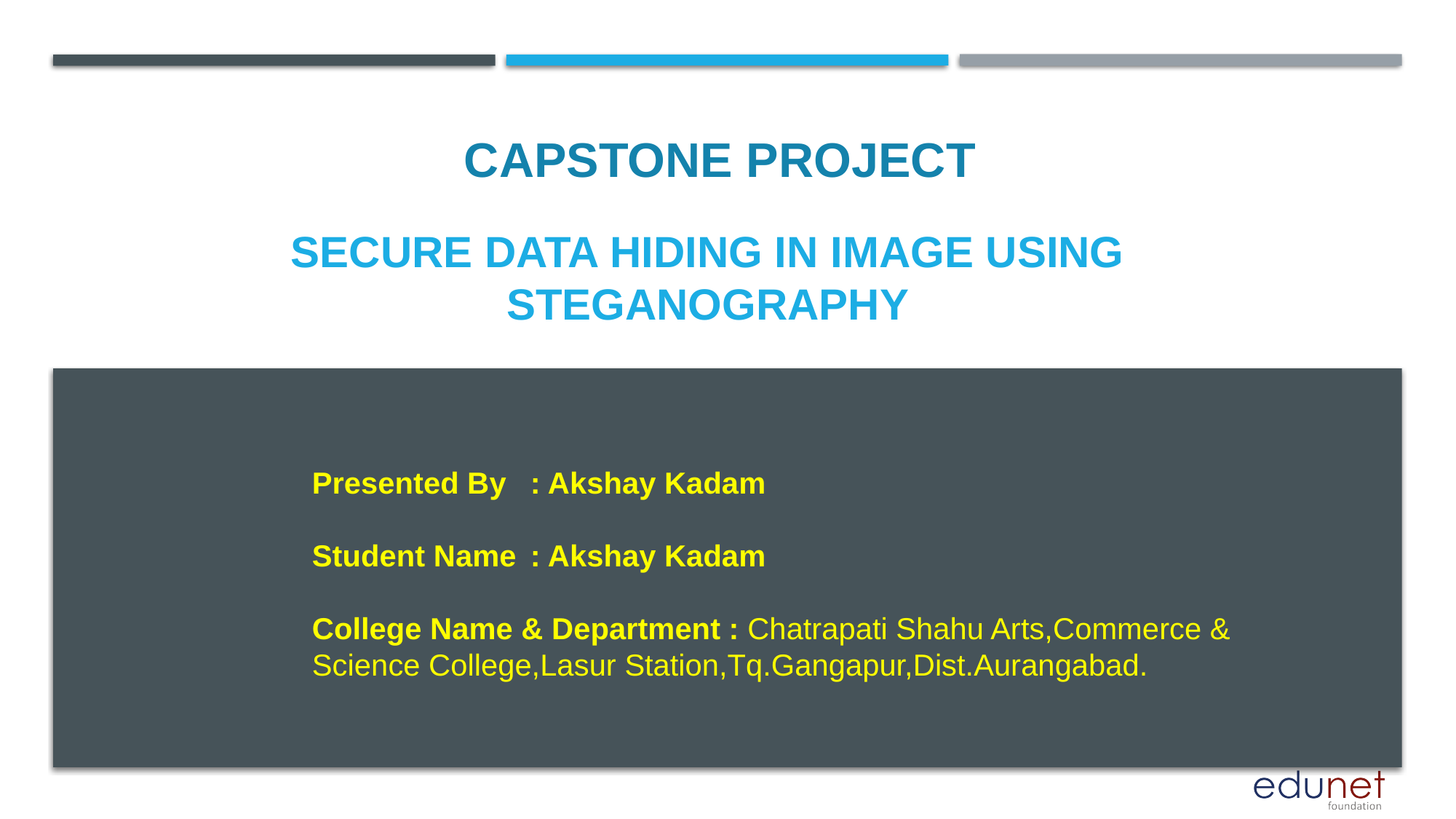

CAPSTONE PROJECT
# Secure Data Hiding in Image Using Steganography
Presented By	: Akshay Kadam

Student Name	: Akshay Kadam

College Name & Department : Chatrapati Shahu Arts,Commerce & Science College,Lasur Station,Tq.Gangapur,Dist.Aurangabad.